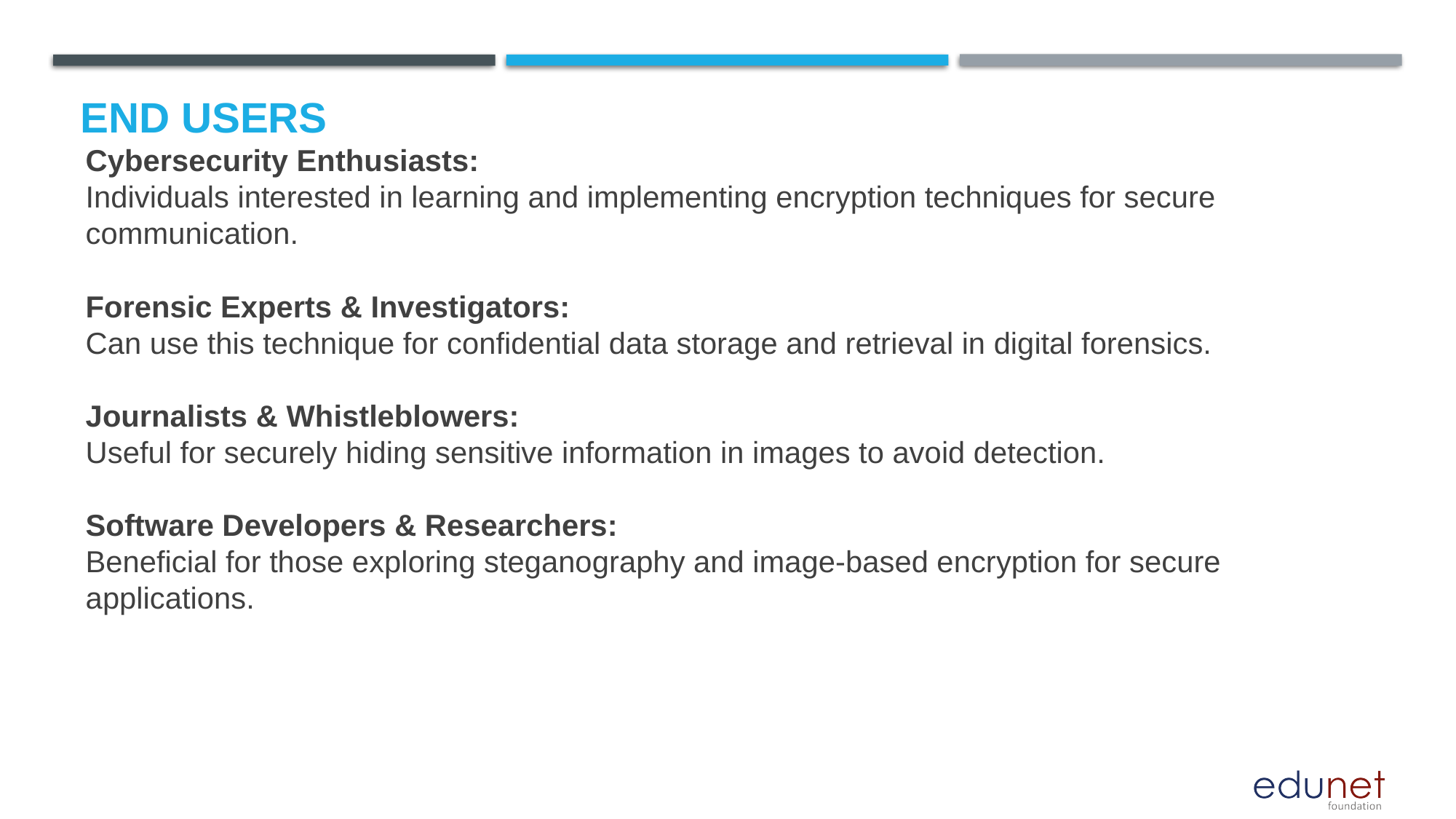

# End users
Cybersecurity Enthusiasts:
Individuals interested in learning and implementing encryption techniques for secure communication.

Forensic Experts & Investigators:
Can use this technique for confidential data storage and retrieval in digital forensics.

Journalists & Whistleblowers:
Useful for securely hiding sensitive information in images to avoid detection.

Software Developers & Researchers:
Beneficial for those exploring steganography and image-based encryption for secure applications.